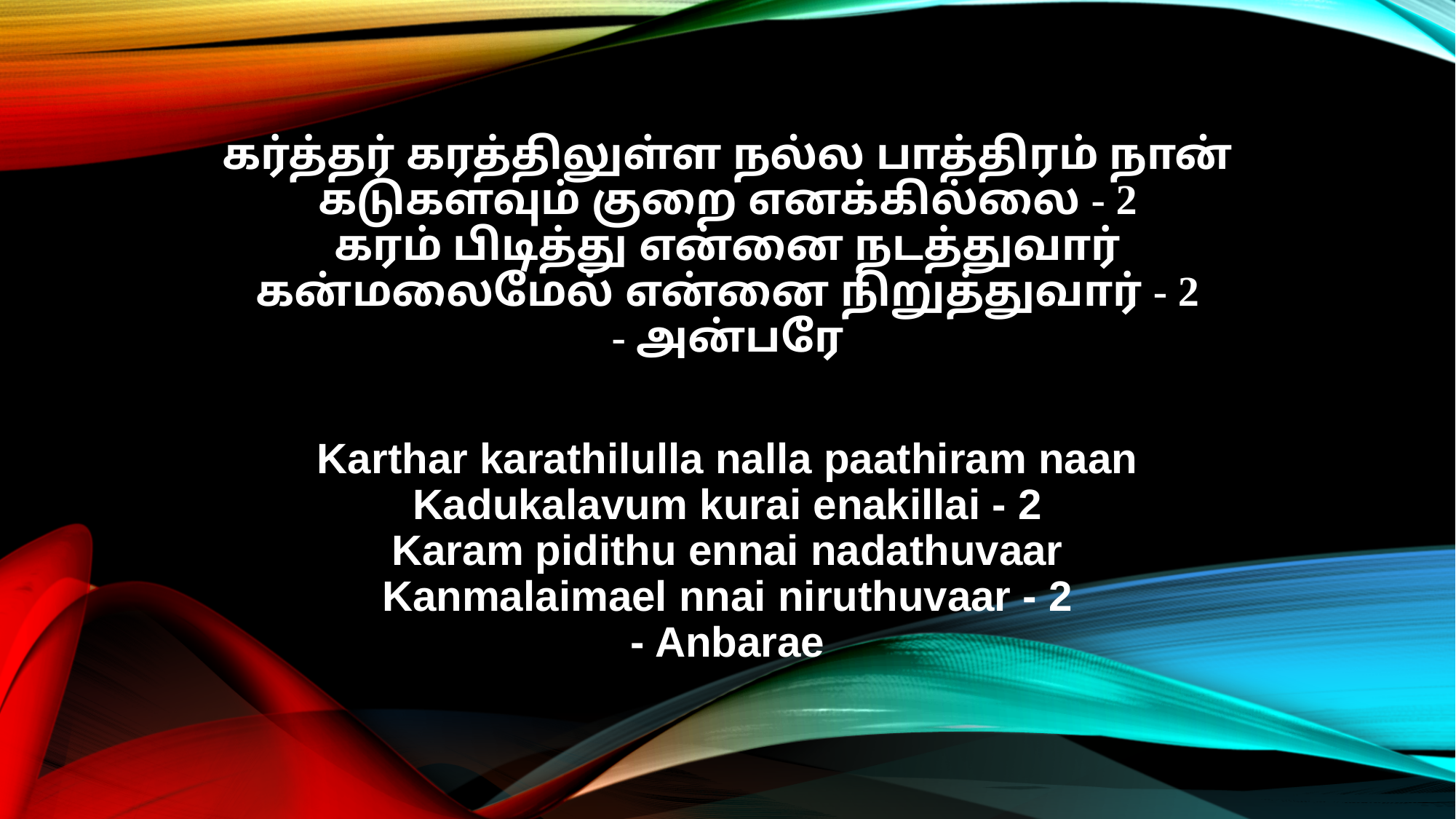

கர்த்தர் கரத்திலுள்ள நல்ல பாத்திரம் நான்
கடுகளவும் குறை எனக்கில்லை - 2
கரம் பிடித்து என்னை நடத்துவார்
கன்மலைமேல் என்னை நிறுத்துவார் - 2
- அன்பரே

Karthar karathilulla nalla paathiram naan
Kadukalavum kurai enakillai - 2
Karam pidithu ennai nadathuvaar
Kanmalaimael nnai niruthuvaar - 2
- Anbarae